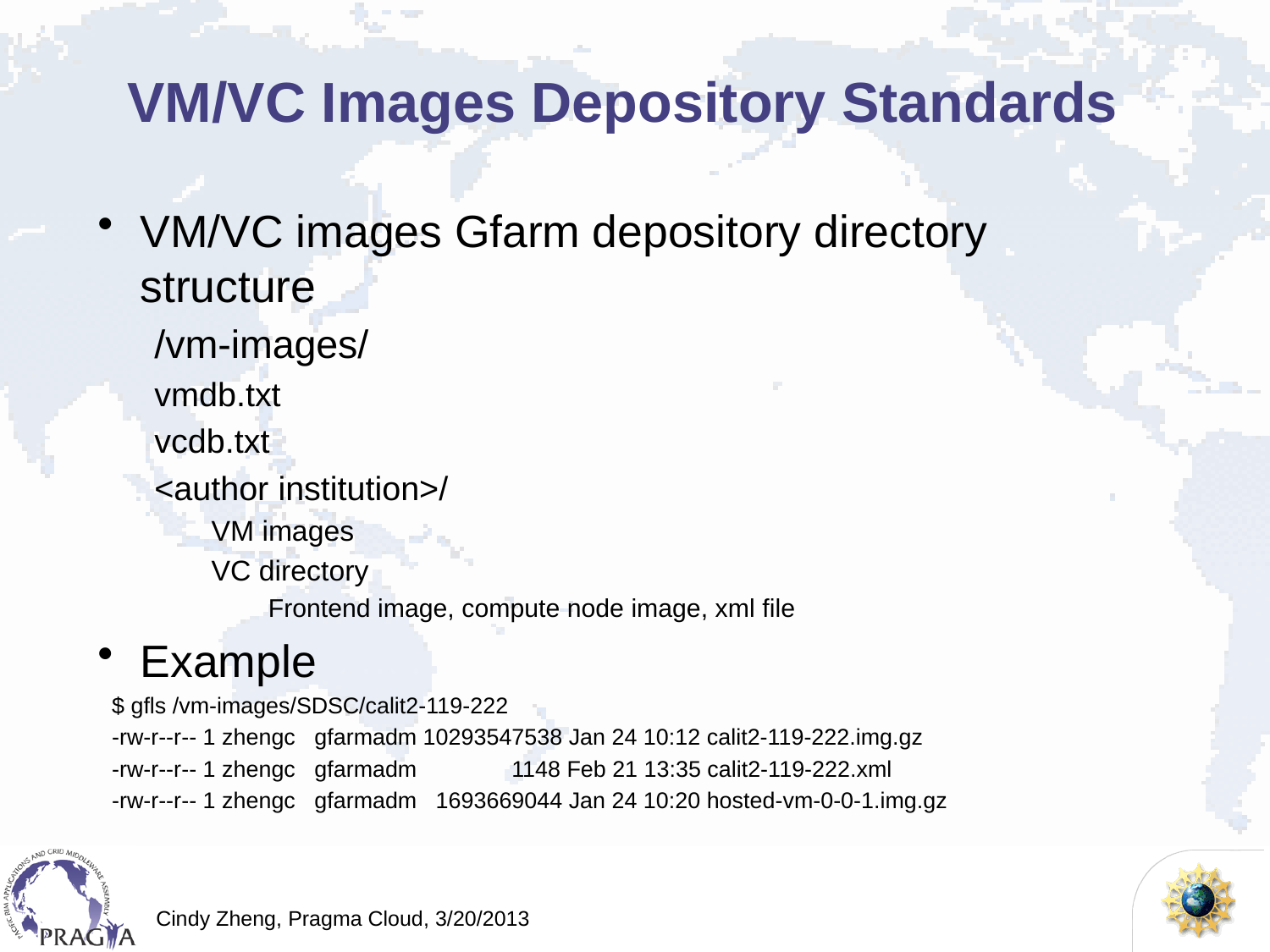

# VM/VC Images Depository Standards
VM/VC images Gfarm depository directory structure
/vm-images/
	vmdb.txt
	vcdb.txt
	<author institution>/
	VM images
	VC directory
		Frontend image, compute node image, xml file
Example
$ gfls /vm-images/SDSC/calit2-119-222
-rw-r--r-- 1 zhengc   gfarmadm 10293547538 Jan 24 10:12 calit2-119-222.img.gz
-rw-r--r-- 1 zhengc   gfarmadm               1148 Feb 21 13:35 calit2-119-222.xml
-rw-r--r-- 1 zhengc   gfarmadm   1693669044 Jan 24 10:20 hosted-vm-0-0-1.img.gz